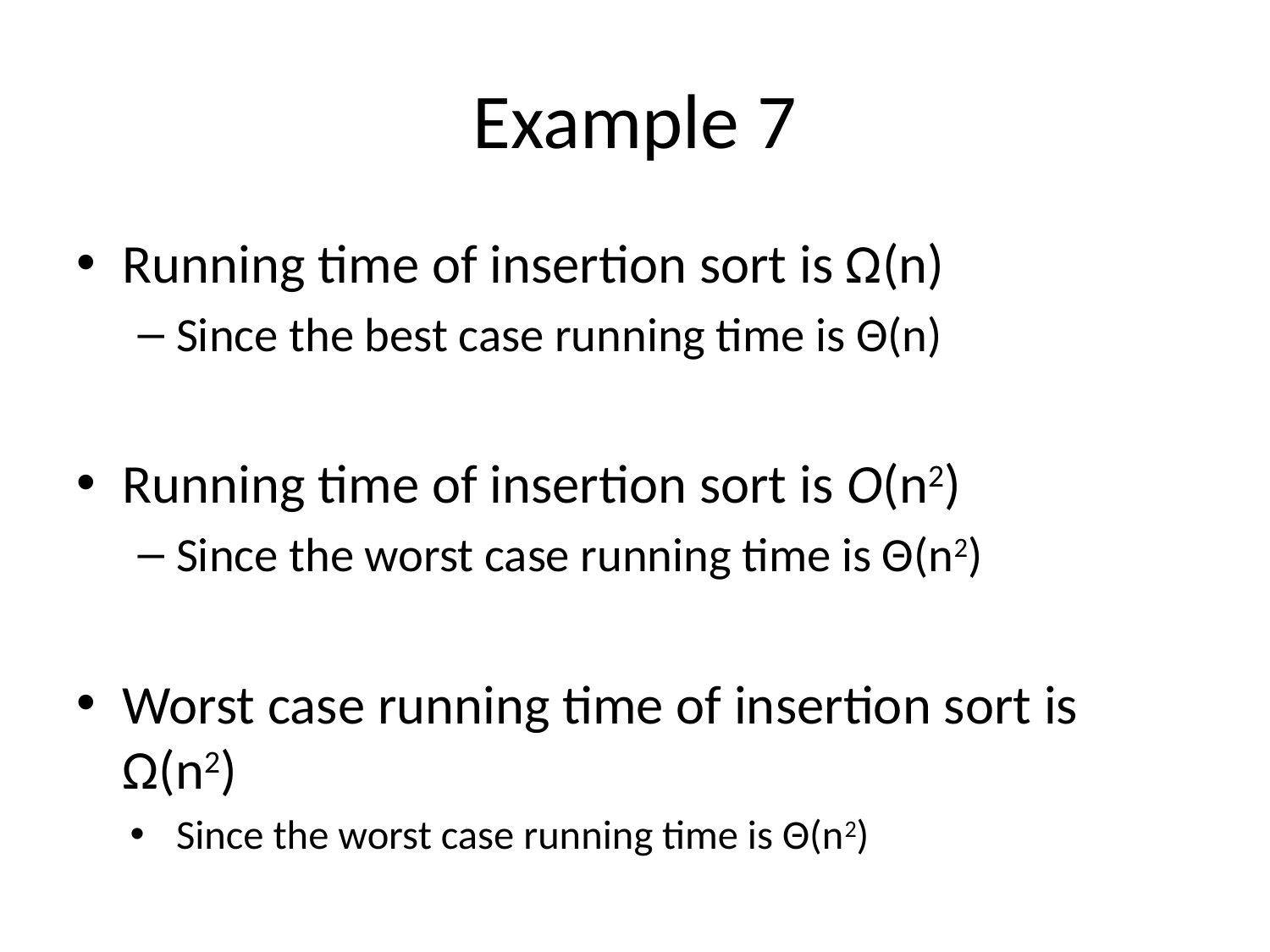

# Example 7
Running time of insertion sort is Ω(n)
Since the best case running time is Θ(n)

Running time of insertion sort is O(n2)
Since the worst case running time is Θ(n2)

Worst case running time of insertion sort is Ω(n2)
Since the worst case running time is Θ(n2)